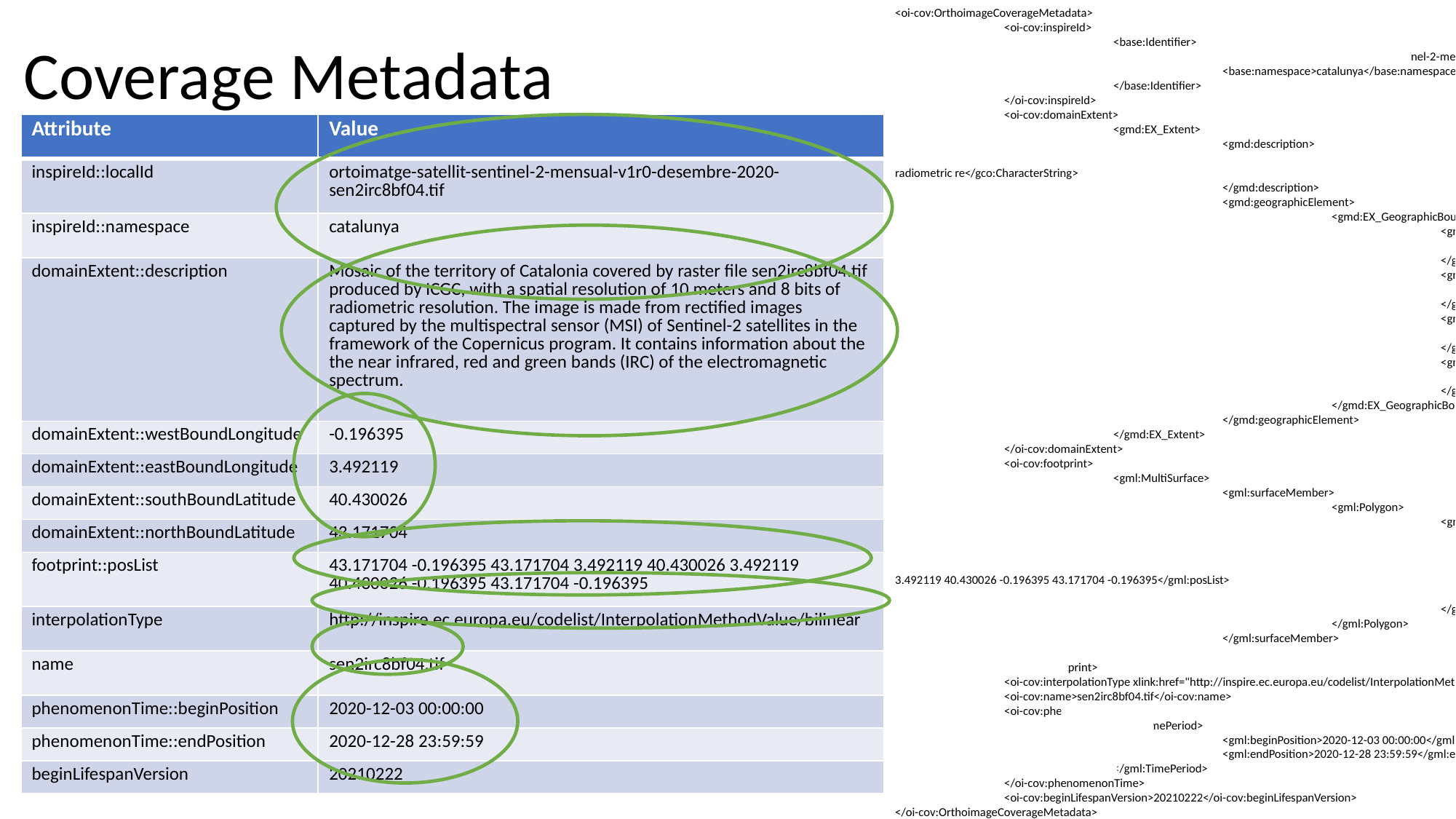

# Coverage Metadata
<oi-cov:OrthoimageCoverageMetadata>
	<oi-cov:inspireId>
		<base:Identifier>
			<base:localId>ortoimatge-satellit-sentinel-2-mensual-v1r0-desembre-2020-sen2irc8bf04.tif</base:localId>
			<base:namespace>catalunya</base:namespace>
		</base:Identifier>
	</oi-cov:inspireId>
	<oi-cov:domainExtent>
		<gmd:EX_Extent>
			<gmd:description>
				<gco:CharacterString>Mosaic of the territory of Catalonia covered by raster file sen2irc8bf04.tif produced by ICGC, with a spatial resolution of 10 meters and 8 bits of radiometric re</gco:CharacterString>
			</gmd:description>
			<gmd:geographicElement>
				<gmd:EX_GeographicBoundingBox>
					<gmd:westBoundLongitude>
						<gco:Decimal>-0.196395</gco:Decimal>
					</gmd:westBoundLongitude>
					<gmd:eastBoundLongitude>
						<gco:Decimal>3.492119</gco:Decimal>
					</gmd:eastBoundLongitude>
					<gmd:southBoundLatitude>
						<gco:Decimal>40.430026</gco:Decimal>
					</gmd:southBoundLatitude>
					<gmd:northBoundLatitude>
						<gco:Decimal>43.171704</gco:Decimal>
					</gmd:northBoundLatitude>
				</gmd:EX_GeographicBoundingBox>
			</gmd:geographicElement>
		</gmd:EX_Extent>
	</oi-cov:domainExtent>
	<oi-cov:footprint>
		<gml:MultiSurface>
			<gml:surfaceMember>
				<gml:Polygon>
					<gml:exterior>
						<gml:LinearRing>
							<gml:posList>
									43.171704 -0.196395 43.171704 3.492119 40.430026 3.492119 40.430026 -0.196395 43.171704 -0.196395</gml:posList>
						</gml:LinearRing>
					</gml:exterior>
				</gml:Polygon>
			</gml:surfaceMember>
		</gml:MultiSurface>
	</oi-cov:footprint>
	<oi-cov:interpolationType xlink:href="http://inspire.ec.europa.eu/codelist/InterpolationMethodValue/bilinear"/>
	<oi-cov:name>sen2irc8bf04.tif</oi-cov:name>
	<oi-cov:phenomenonTime>
		<gml:TimePeriod>
			<gml:beginPosition>2020-12-03 00:00:00</gml:beginPosition>
			<gml:endPosition>2020-12-28 23:59:59</gml:endPosition>
		</gml:TimePeriod>
	</oi-cov:phenomenonTime>
	<oi-cov:beginLifespanVersion>20210222</oi-cov:beginLifespanVersion>
</oi-cov:OrthoimageCoverageMetadata>

| Attribute | Value |
| --- | --- |
| inspireId::localId | ortoimatge-satellit-sentinel-2-mensual-v1r0-desembre-2020-sen2irc8bf04.tif |
| inspireId::namespace | catalunya |
| domainExtent::description | Mosaic of the territory of Catalonia covered by raster file sen2irc8bf04.tif produced by ICGC, with a spatial resolution of 10 meters and 8 bits of radiometric resolution. The image is made from rectified images captured by the multispectral sensor (MSI) of Sentinel-2 satellites in the framework of the Copernicus program. It contains information about the the near infrared, red and green bands (IRC) of the electromagnetic spectrum. |
| domainExtent::westBoundLongitude | -0.196395 |
| domainExtent::eastBoundLongitude | 3.492119 |
| domainExtent::southBoundLatitude | 40.430026 |
| domainExtent::northBoundLatitude | 43.171704 |
| footprint::posList | 43.171704 -0.196395 43.171704 3.492119 40.430026 3.492119 40.430026 -0.196395 43.171704 -0.196395 |
| interpolationType | http://inspire.ec.europa.eu/codelist/InterpolationMethodValue/bilinear |
| name | sen2irc8bf04.tif |
| phenomenonTime::beginPosition | 2020-12-03 00:00:00 |
| phenomenonTime::endPosition | 2020-12-28 23:59:59 |
| beginLifespanVersion | 20210222 |